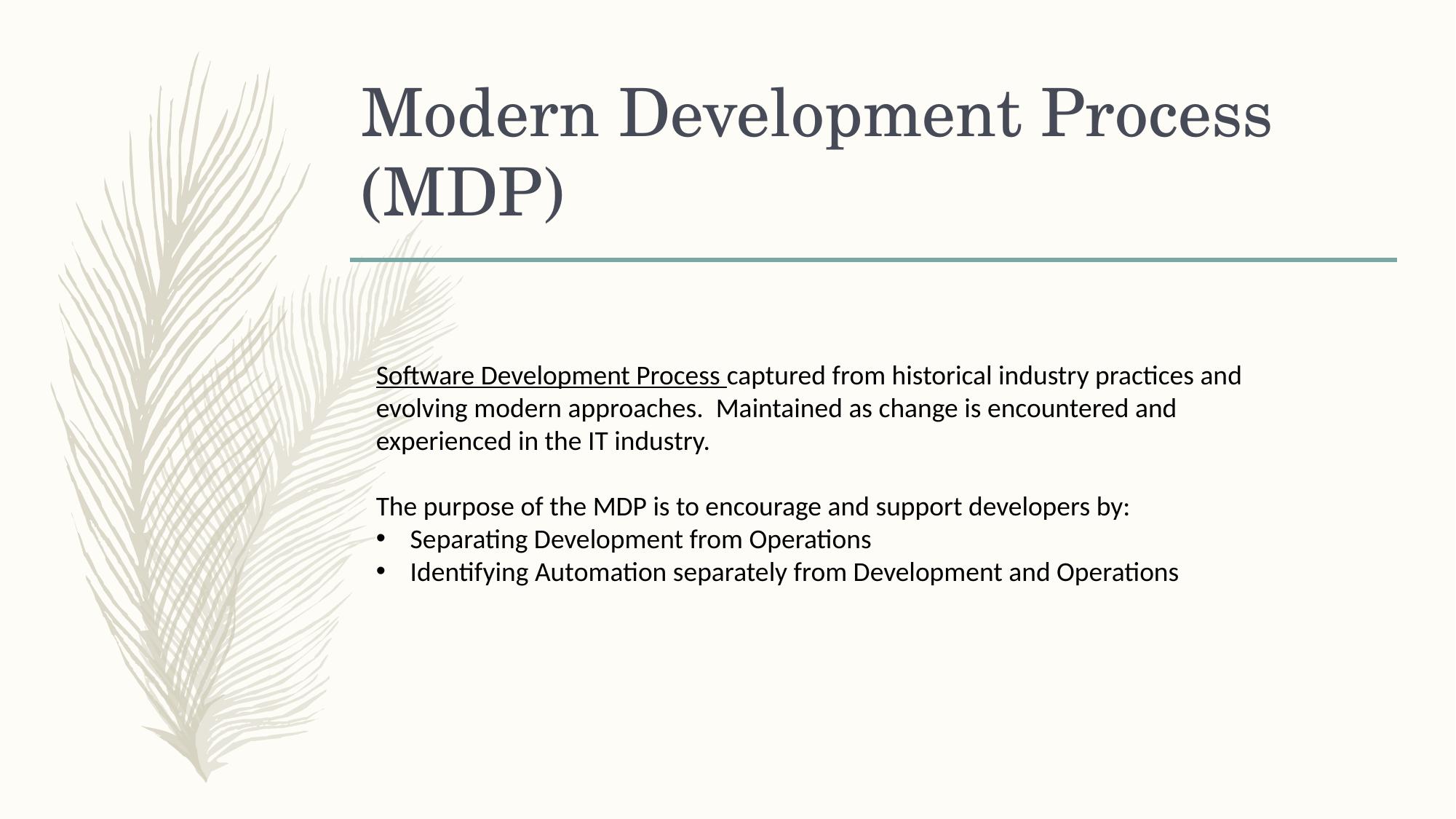

# Modern Development Process (MDP)
Software Development Process captured from historical industry practices and evolving modern approaches.  Maintained as change is encountered and experienced in the IT industry.

The purpose of the MDP is to encourage and support developers by:
Separating Development from Operations
Identifying Automation separately from Development and Operations